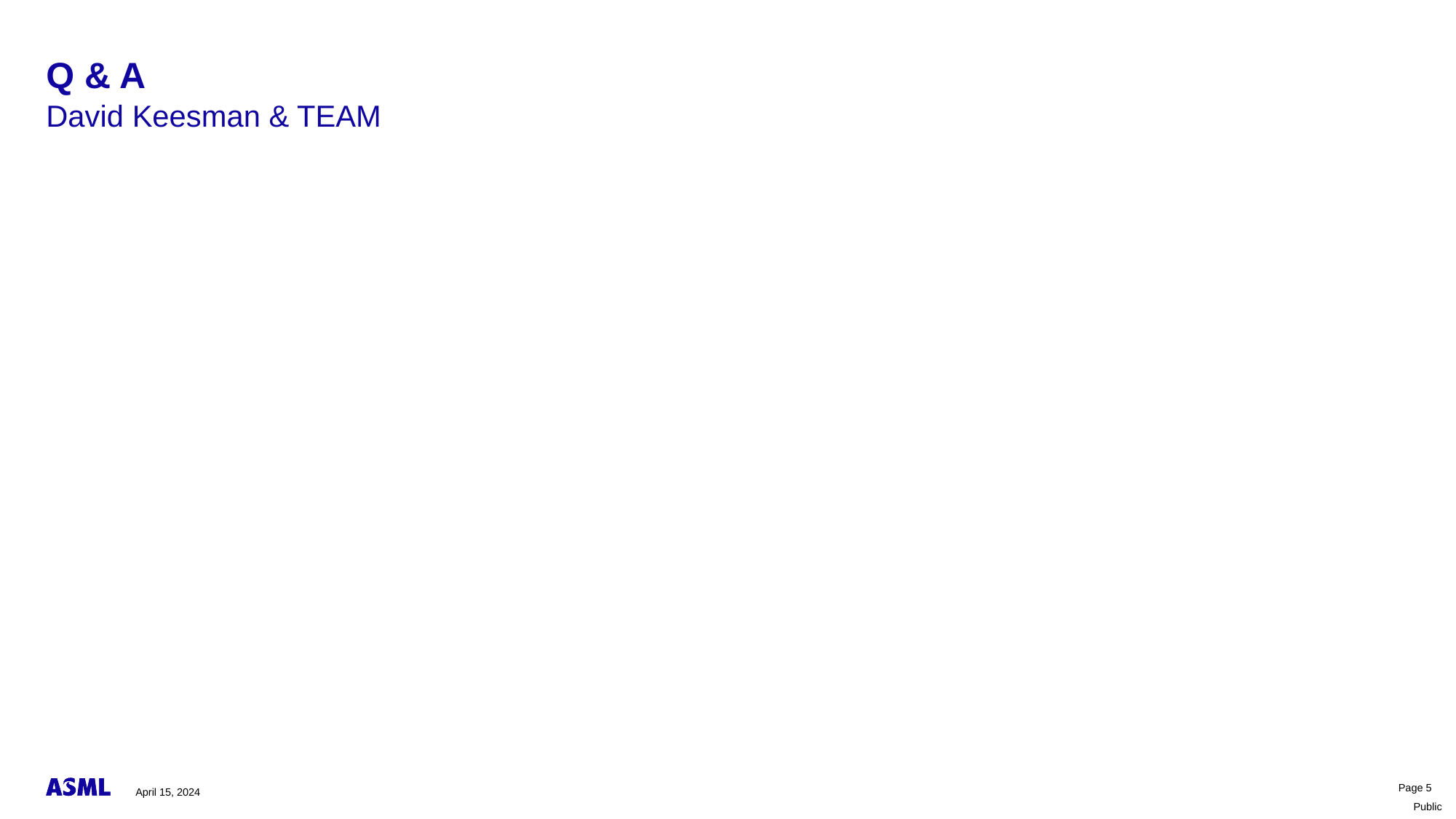

# Q & A
David Keesman & TEAM

April 15, 2024
Page 5